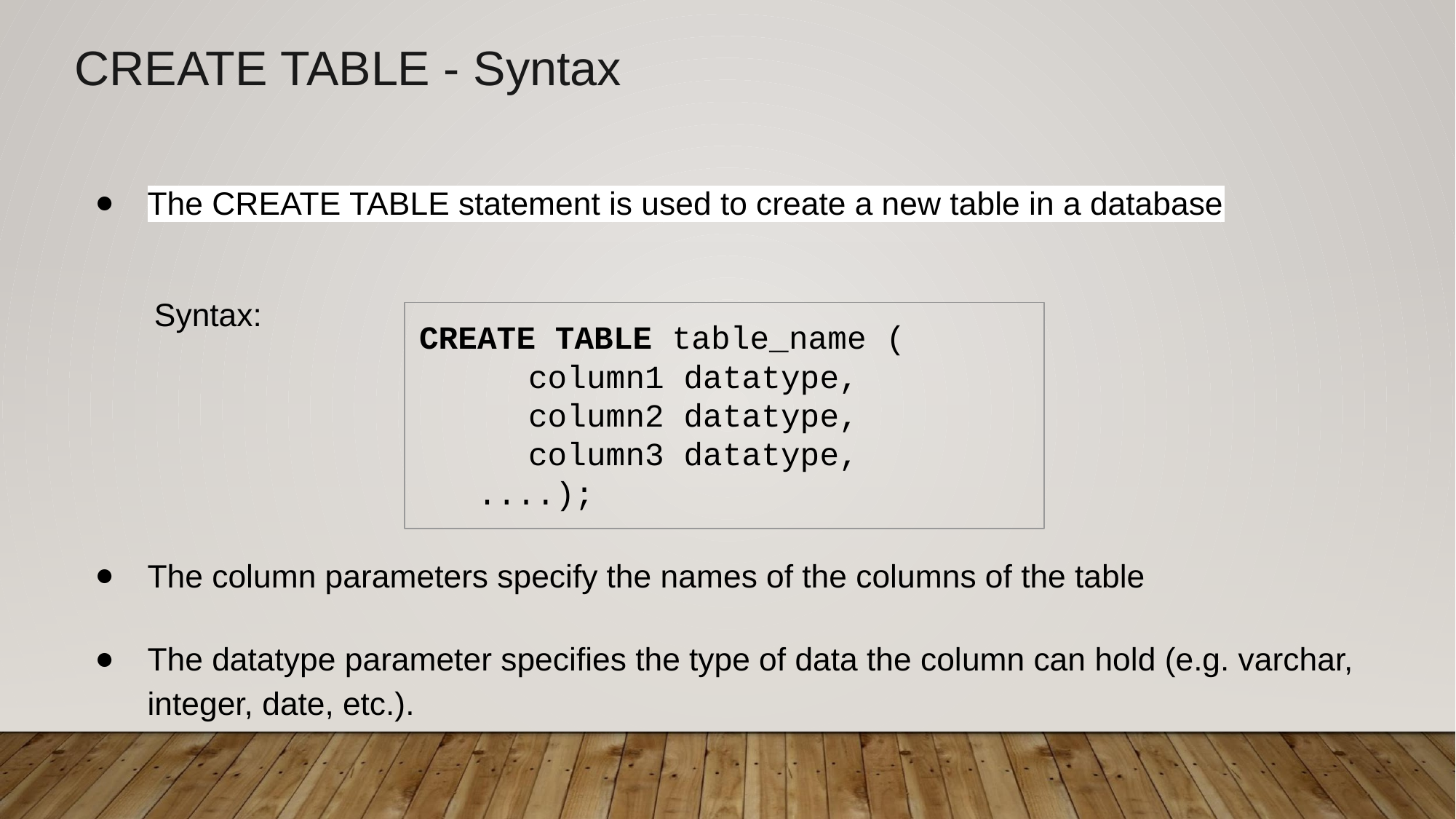

CREATE TABLE - Syntax
The CREATE TABLE statement is used to create a new table in a database
Syntax:
CREATE TABLE table_name (
	column1 datatype,
	column2 datatype,
	column3 datatype,
   ....);
The column parameters specify the names of the columns of the table

The datatype parameter specifies the type of data the column can hold (e.g. varchar, integer, date, etc.).